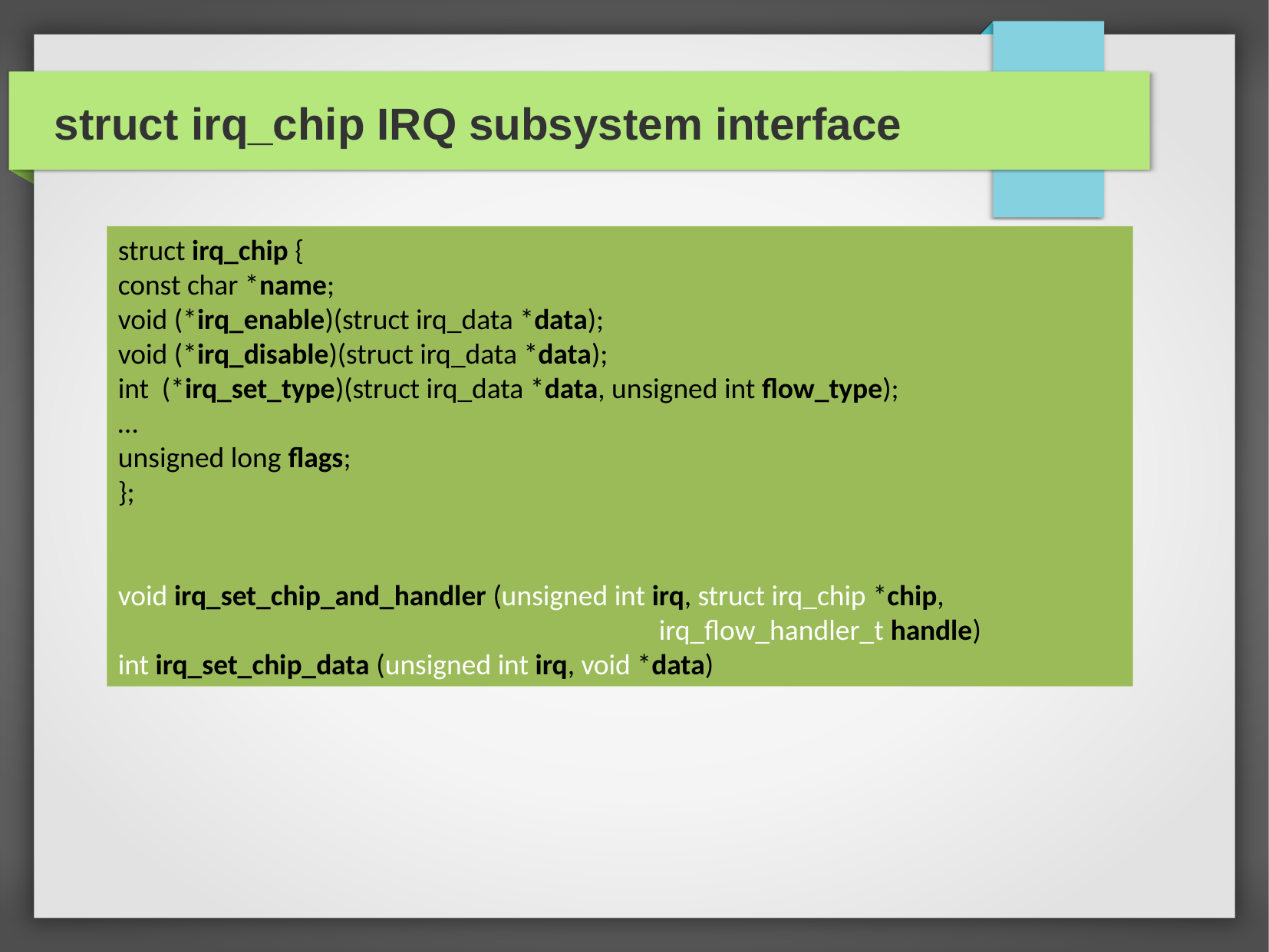

struct irq_chip IRQ subsystem interface
struct irq_chip {
const char *name;
void (*irq_enable)(struct irq_data *data);
void (*irq_disable)(struct irq_data *data);
int  (*irq_set_type)(struct irq_data *data, unsigned int flow_type);
…
unsigned long flags;
};

void irq_set_chip_and_handler (unsigned int irq, struct irq_chip *chip,
			                              irq_flow_handler_t handle)
int irq_set_chip_data (unsigned int irq, void *data)